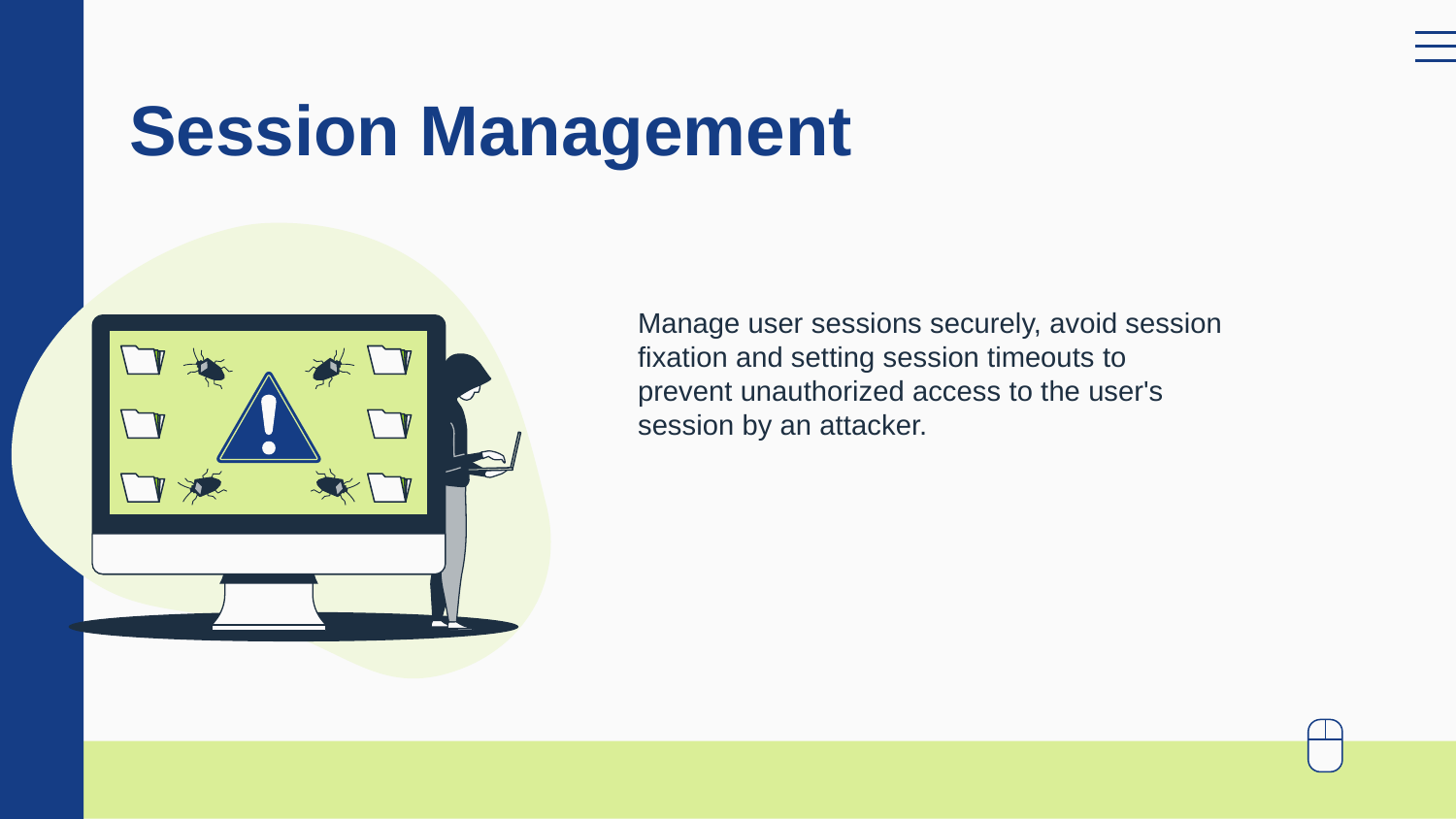

# Session Management

Manage user sessions securely, avoid session fixation and setting session timeouts to prevent unauthorized access to the user's session by an attacker.